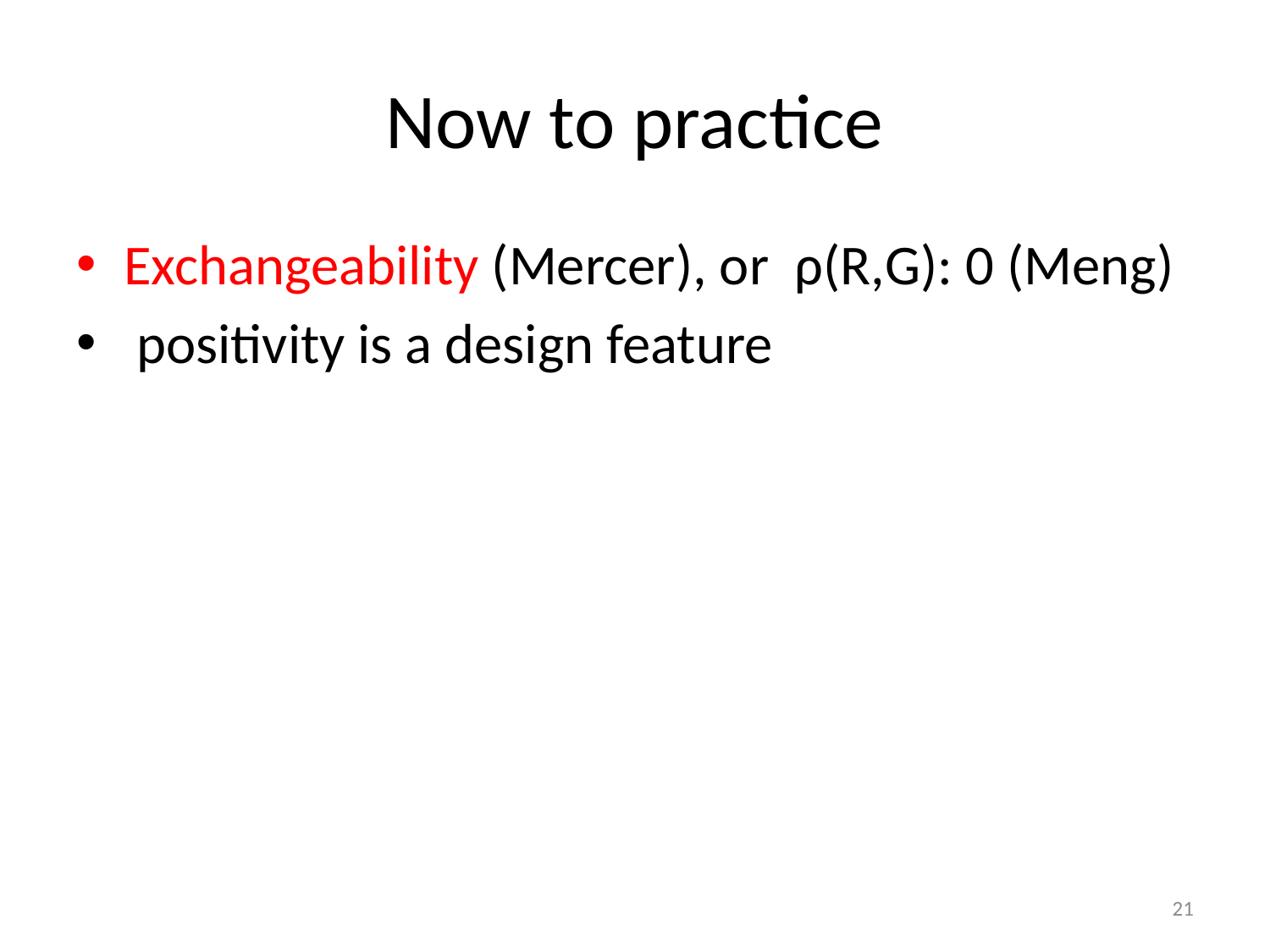

# Now to practice
Exchangeability (Mercer), or  ρ(R,G): 0 (Meng)
 positivity is a design feature
21